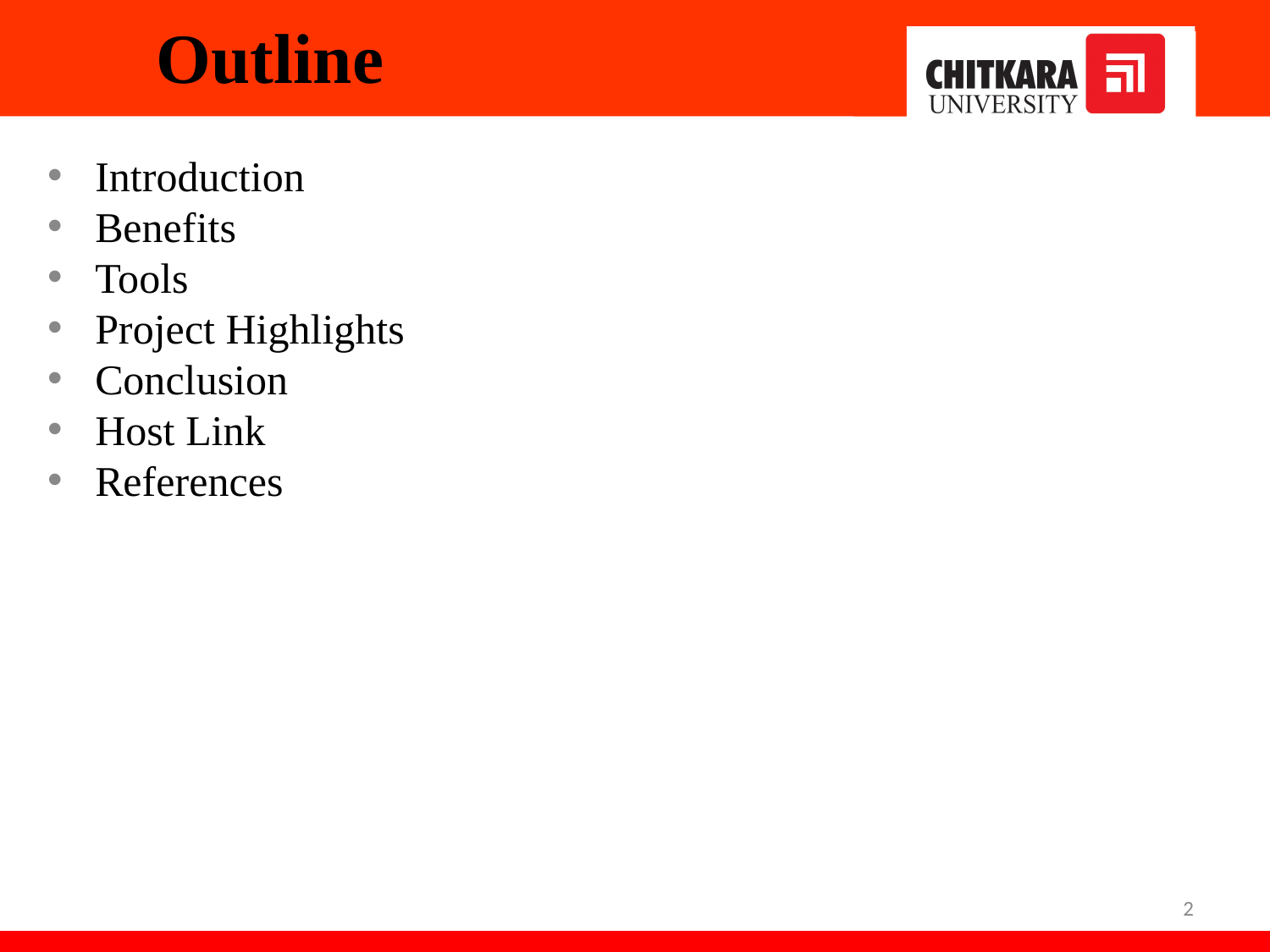

# Outline
Introduction
Benefits
Tools
Project Highlights
Conclusion
Host Link
References

2